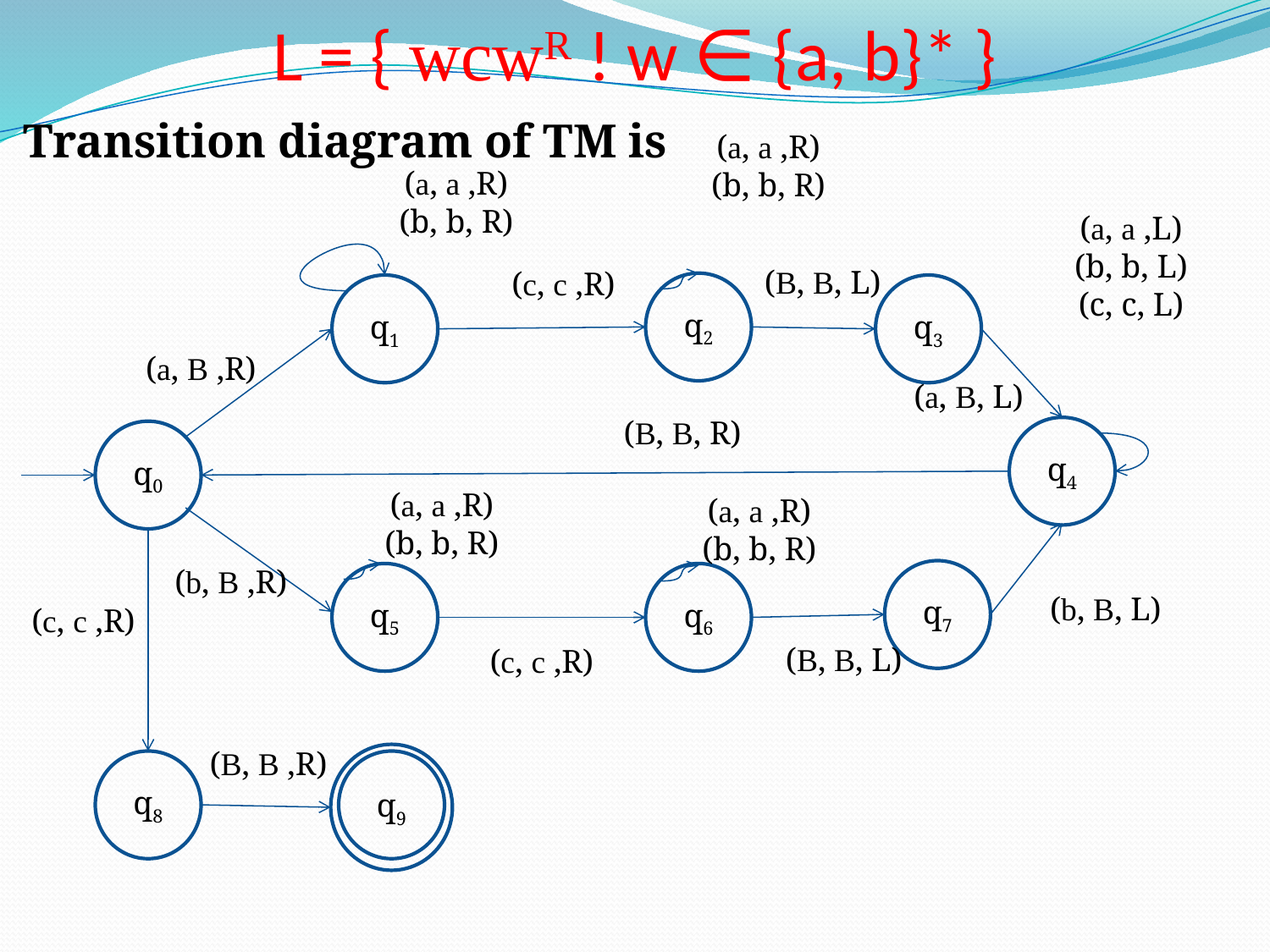

# L = { wcwR ! w ∈ {a, b}* }
Transition diagram of TM is
(a, a ,R)
(b, b, R)
(a, a ,R)
(b, b, R)
(a, a ,L)
(b, b, L)
(c, c, L)
(B, B, L)
(c, c ,R)
q2
q1
q3
(a, B ,R)
(a, B, L)
(B, B, R)
q4
q0
(a, a ,R)
(b, b, R)
(a, a ,R)
(b, b, R)
(b, B ,R)
q7
q5
q6
(b, B, L)
(c, c ,R)
(B, B, L)
(c, c ,R)
(B, B ,R)
q9
q8